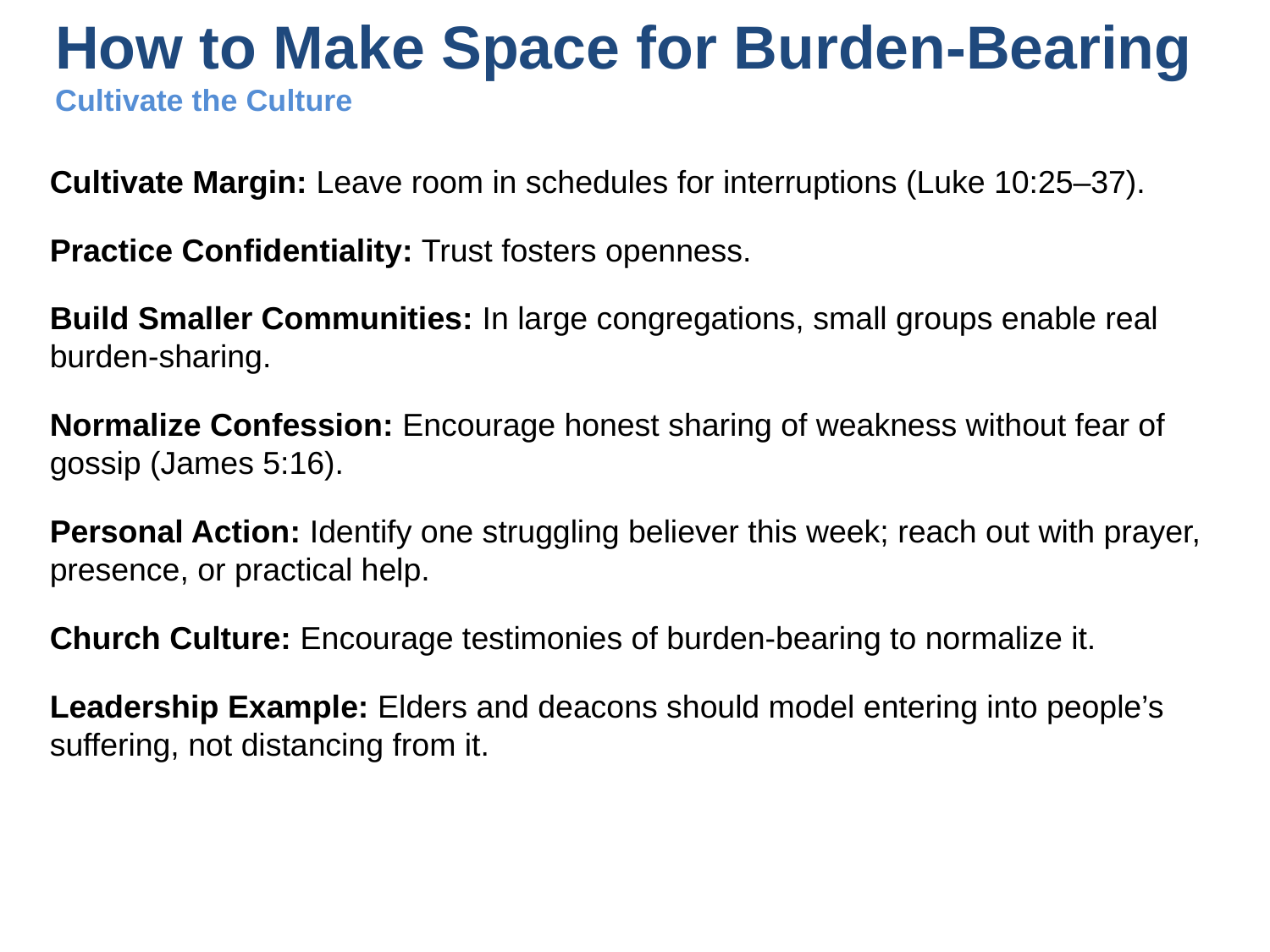

# How to Make Space for Burden-Bearing Cultivate the Culture
Cultivate Margin: Leave room in schedules for interruptions (Luke 10:25–37).
Practice Confidentiality: Trust fosters openness.
Build Smaller Communities: In large congregations, small groups enable real burden-sharing.
Normalize Confession: Encourage honest sharing of weakness without fear of gossip (James 5:16).
Personal Action: Identify one struggling believer this week; reach out with prayer, presence, or practical help.
Church Culture: Encourage testimonies of burden-bearing to normalize it.
Leadership Example: Elders and deacons should model entering into people’s suffering, not distancing from it.